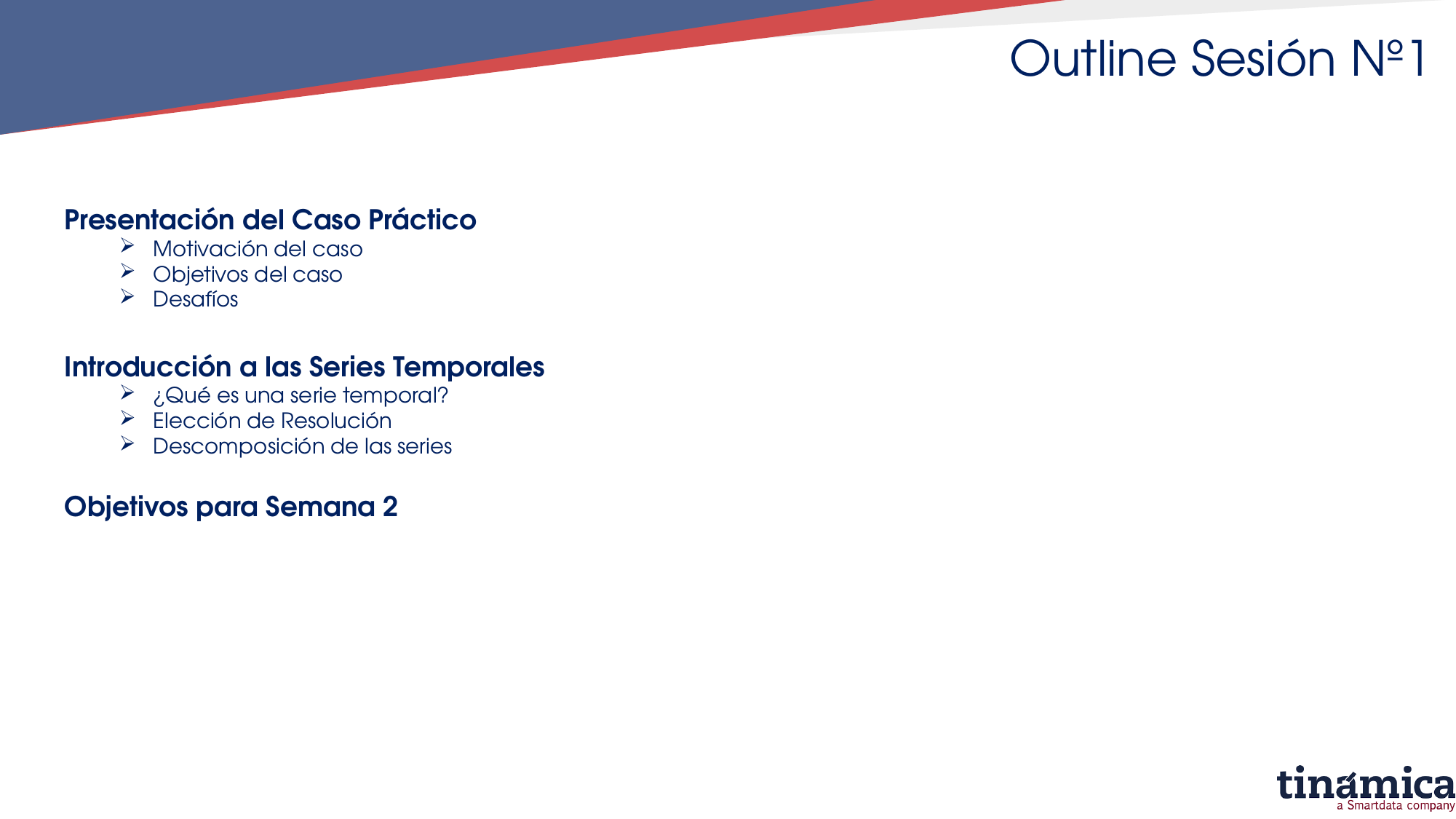

Outline Sesión Nº1
Presentación del Caso Práctico
Motivación del caso
Objetivos del caso
Desafíos

Introducción a las Series Temporales
¿Qué es una serie temporal?
Elección de Resolución
Descomposición de las series

Objetivos para Semana 2